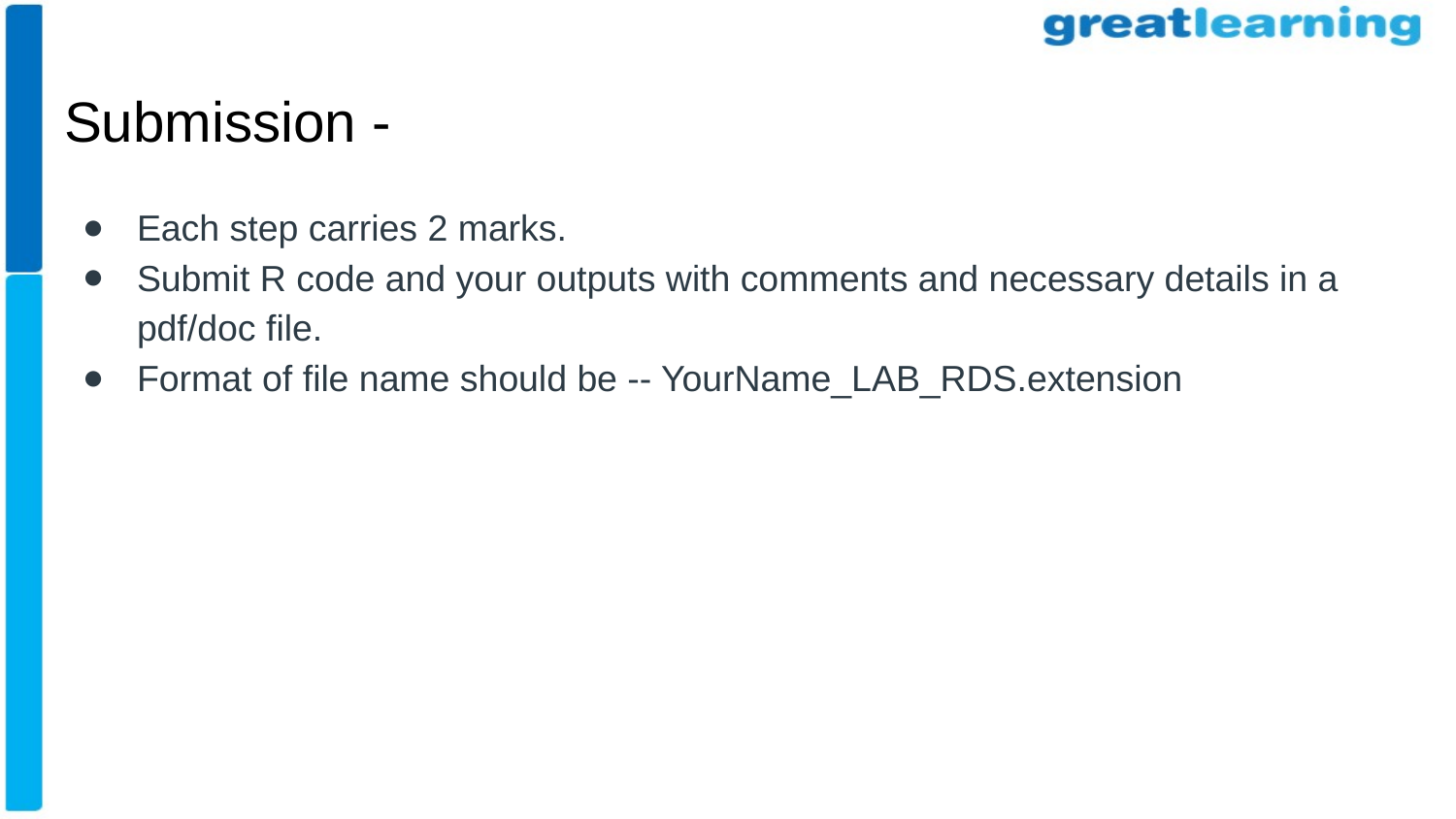

# Submission -
Each step carries 2 marks.
Submit R code and your outputs with comments and necessary details in a pdf/doc file.
Format of file name should be -- YourName_LAB_RDS.extension